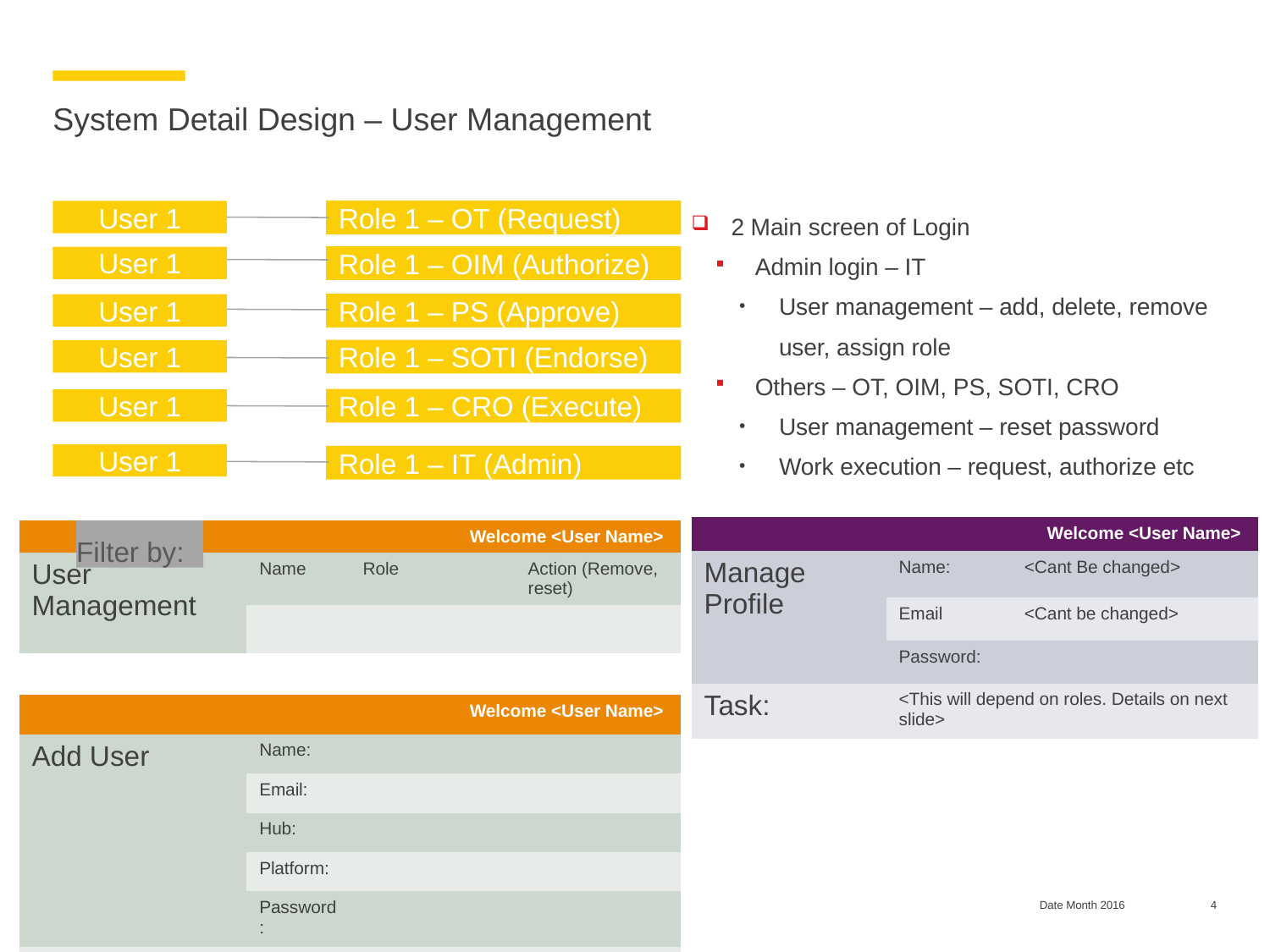

# System Detail Design – User Management
Role 1 – OT (Request)
2 Main screen of Login
Admin login – IT
User management – add, delete, remove user, assign role
Others – OT, OIM, PS, SOTI, CRO
User management – reset password
Work execution – request, authorize etc
User 1
Role 1 – OIM (Authorize)
User 1
Role 1 – PS (Approve)
User 1
Role 1 – SOTI (Endorse)
User 1
Role 1 – CRO (Execute)
User 1
User 1
Role 1 – IT (Admin)
| Welcome <User Name> |  |  |
| --- | --- | --- |
| Manage Profile | Name: | <Cant Be changed> |
|  | Email | <Cant be changed> |
|  | Password: |  |
| Task: | <This will depend on roles. Details on next slide> |  |
| Welcome <User Name> |  |  |  |
| --- | --- | --- | --- |
| User Management | Name | Role | Action (Remove, reset) |
|  |  |  |  |
Filter by:
| Welcome <User Name> |  |  |
| --- | --- | --- |
| Add User | Name: |  |
|  | Email: |  |
|  | Hub: |  |
|  | Platform: |  |
|  | Password: |  |
|  | Roles: |  |
Footer
4
Date Month 2016